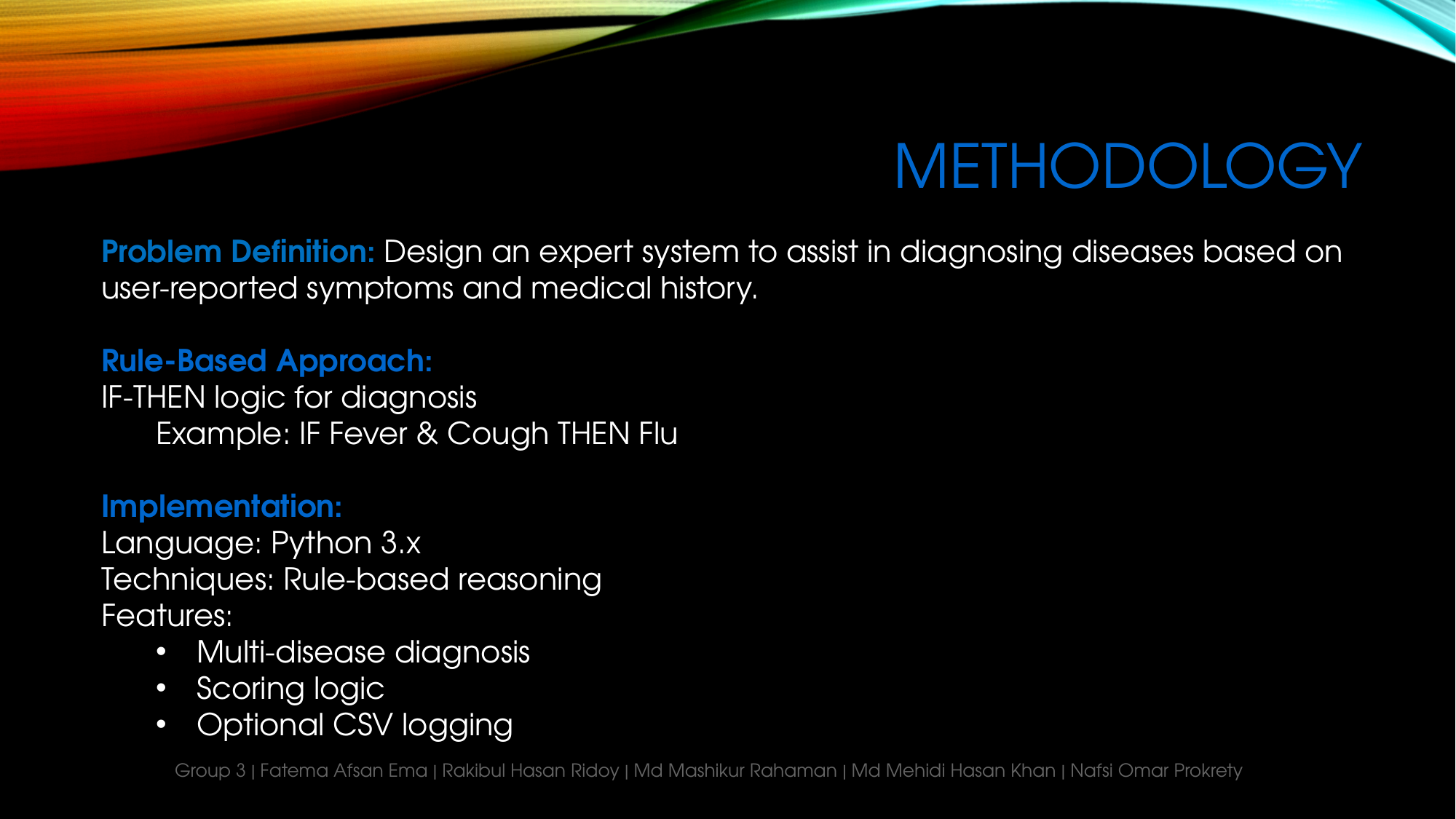

# Methodology
Problem Definition: Design an expert system to assist in diagnosing diseases based on user-reported symptoms and medical history.

Rule-Based Approach:
IF-THEN logic for diagnosis
Example: IF Fever & Cough THEN Flu

Implementation:
Language: Python 3.x
Techniques: Rule-based reasoning
Features:
Multi-disease diagnosis
Scoring logic
Optional CSV logging

Group 3 | Fatema Afsan Ema | Rakibul Hasan Ridoy | Md Mashikur Rahaman | Md Mehidi Hasan Khan | Nafsi Omar Prokrety